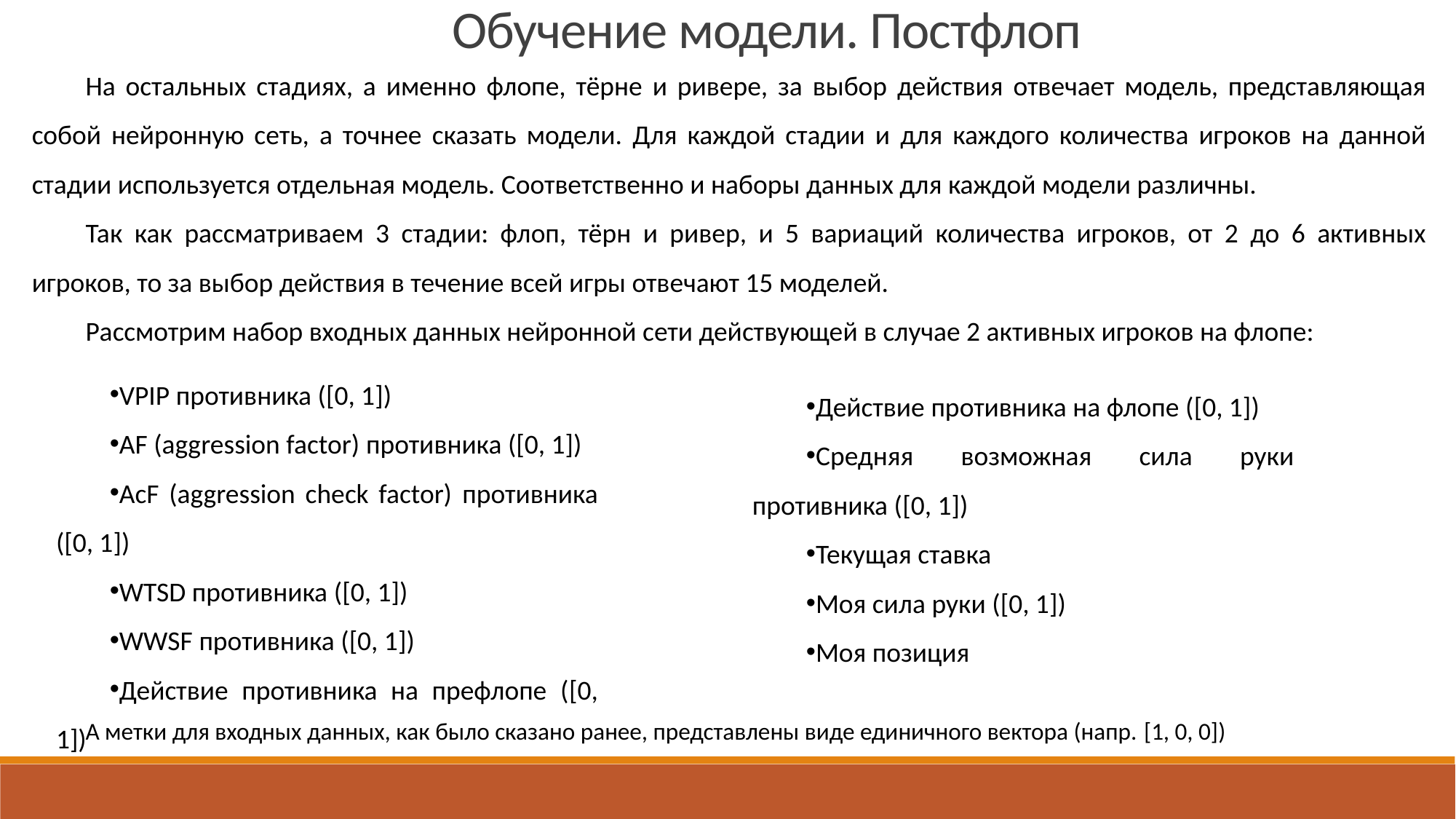

Обучение модели. Постфлоп
На остальных стадиях, а именно флопе, тёрне и ривере, за выбор действия отвечает модель, представляющая собой нейронную сеть, а точнее сказать модели. Для каждой стадии и для каждого количества игроков на данной стадии используется отдельная модель. Соответственно и наборы данных для каждой модели различны.
Так как рассматриваем 3 стадии: флоп, тёрн и ривер, и 5 вариаций количества игроков, от 2 до 6 активных игроков, то за выбор действия в течение всей игры отвечают 15 моделей.
Рассмотрим набор входных данных нейронной сети действующей в случае 2 активных игроков на флопе:
VPIP противника ([0, 1])
AF (aggression factor) противника ([0, 1])
AcF (aggression check factor) противника ([0, 1])
WTSD противника ([0, 1])
WWSF противника ([0, 1])
Действие противника на префлопе ([0, 1])
Действие противника на флопе ([0, 1])
Средняя возможная сила руки противника ([0, 1])
Текущая ставка
Моя сила руки ([0, 1])
Моя позиция
А метки для входных данных, как было сказано ранее, представлены виде единичного вектора (напр. [1, 0, 0])